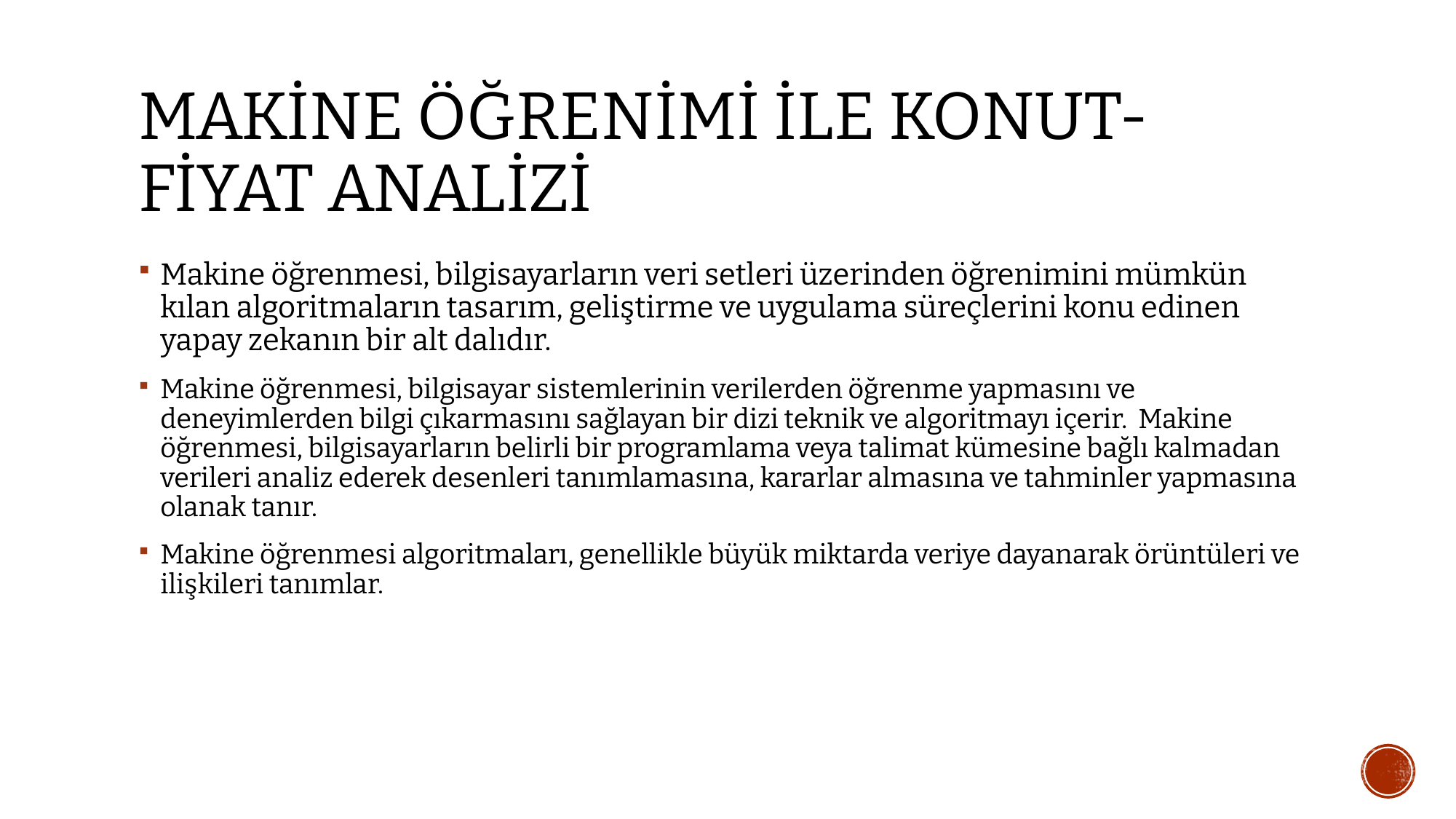

# Makine ÖğreNİMİ ile konut-fiyat analizi
Makine öğrenmesi, bilgisayarların veri setleri üzerinden öğrenimini mümkün kılan algoritmaların tasarım, geliştirme ve uygulama süreçlerini konu edinen yapay zekanın bir alt dalıdır.
Makine öğrenmesi, bilgisayar sistemlerinin verilerden öğrenme yapmasını ve deneyimlerden bilgi çıkarmasını sağlayan bir dizi teknik ve algoritmayı içerir.  Makine öğrenmesi, bilgisayarların belirli bir programlama veya talimat kümesine bağlı kalmadan verileri analiz ederek desenleri tanımlamasına, kararlar almasına ve tahminler yapmasına olanak tanır.
Makine öğrenmesi algoritmaları, genellikle büyük miktarda veriye dayanarak örüntüleri ve ilişkileri tanımlar.